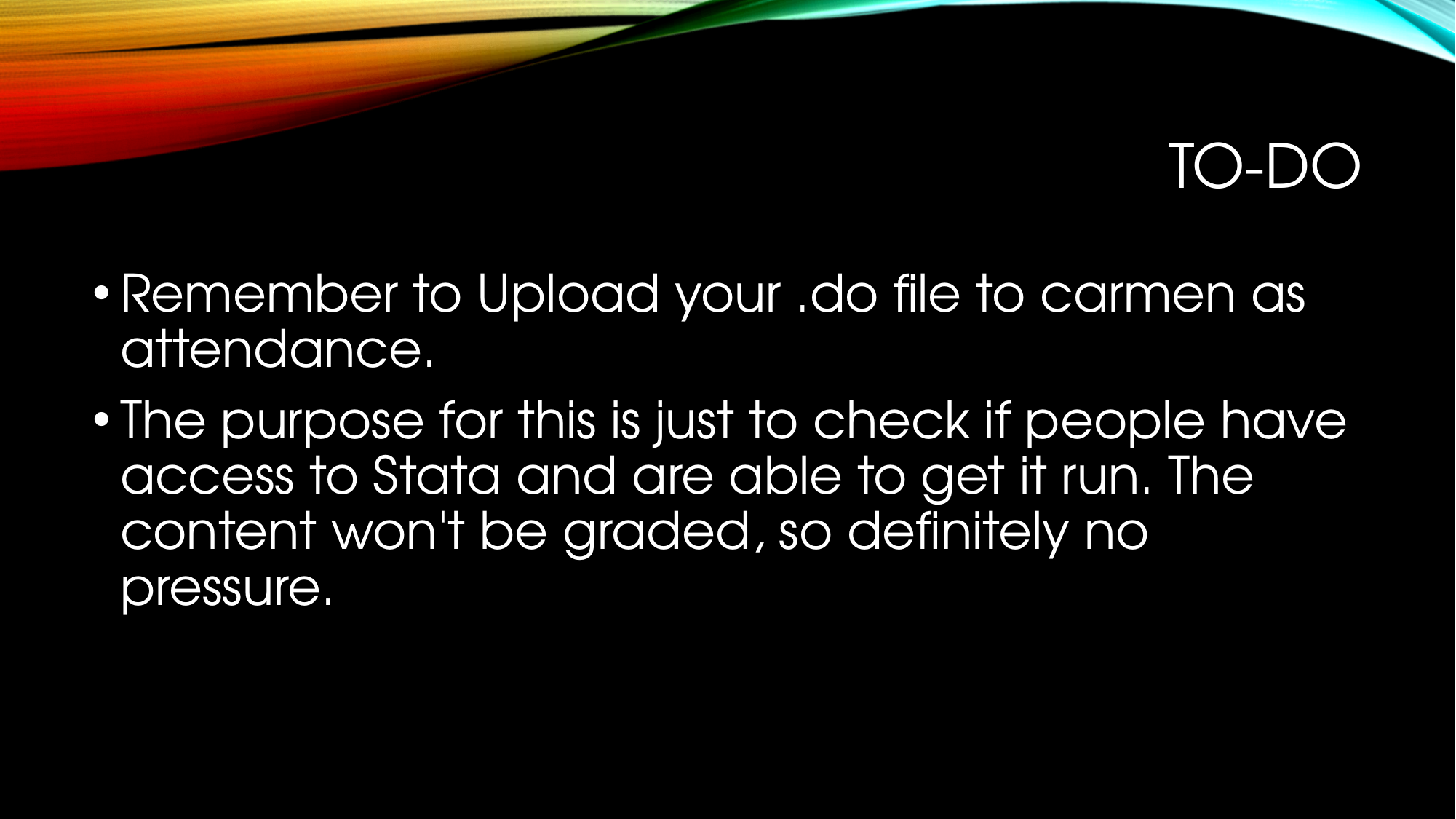

# To-do
Remember to Upload your .do file to carmen as attendance.
The purpose for this is just to check if people have access to Stata and are able to get it run. The content won't be graded, so definitely no pressure.